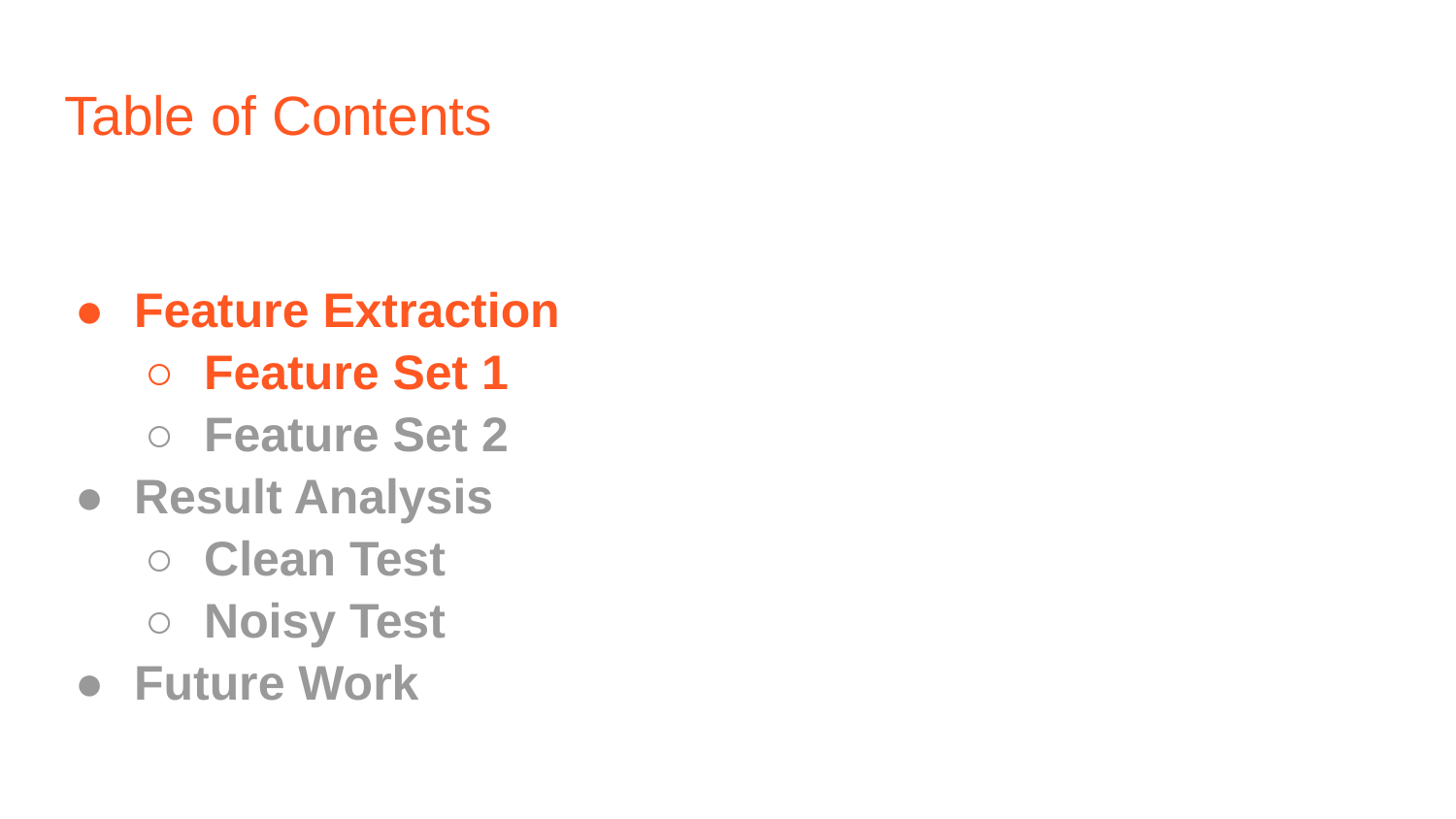

# Table of Contents

Feature Extraction
Feature Set 1
Feature Set 2
Result Analysis
Clean Test
Noisy Test
Future Work